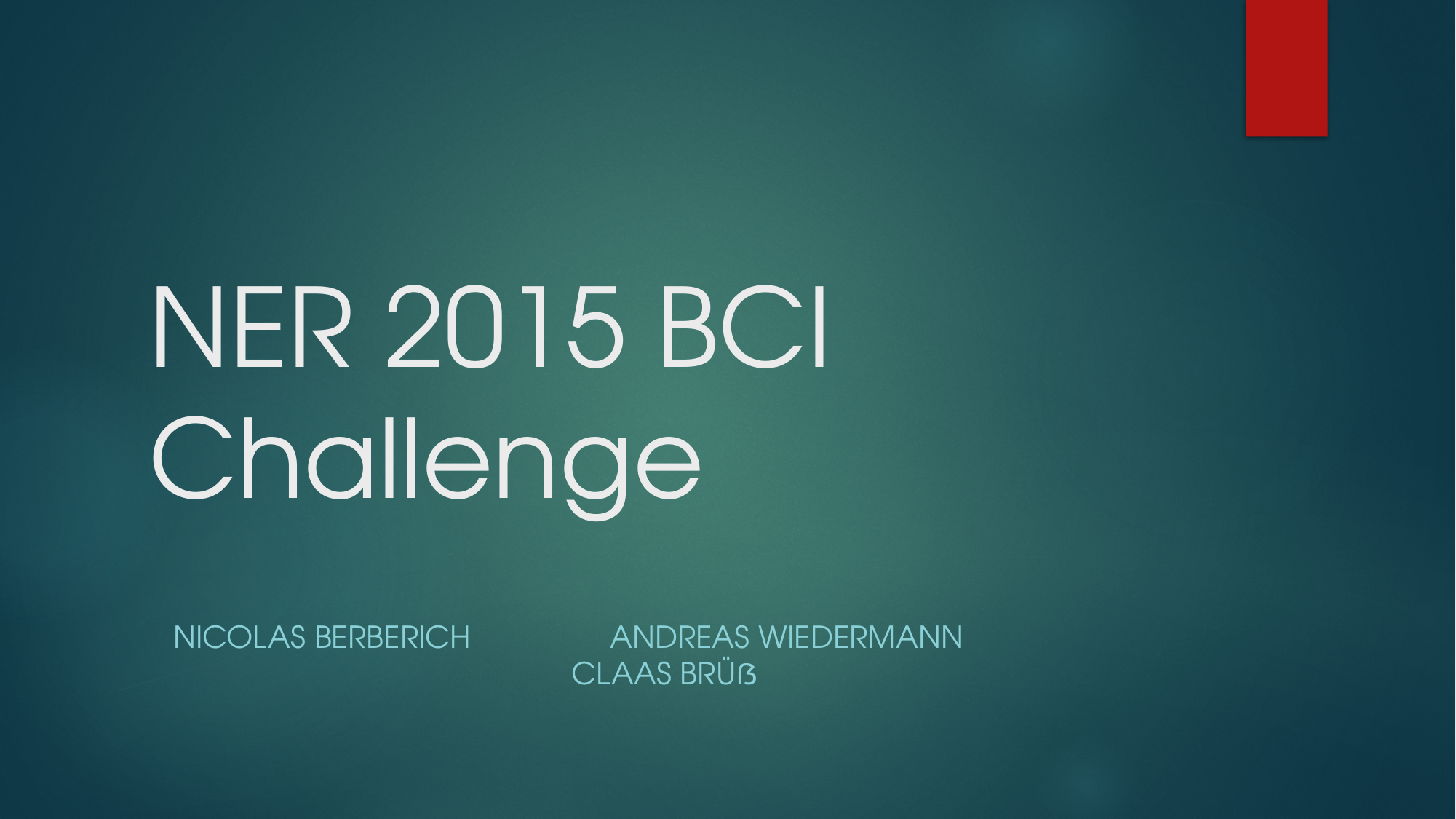

# NER 2015 BCI Challenge
Nicolas Berberich		Andreas Wiedermann		Claas Brüß